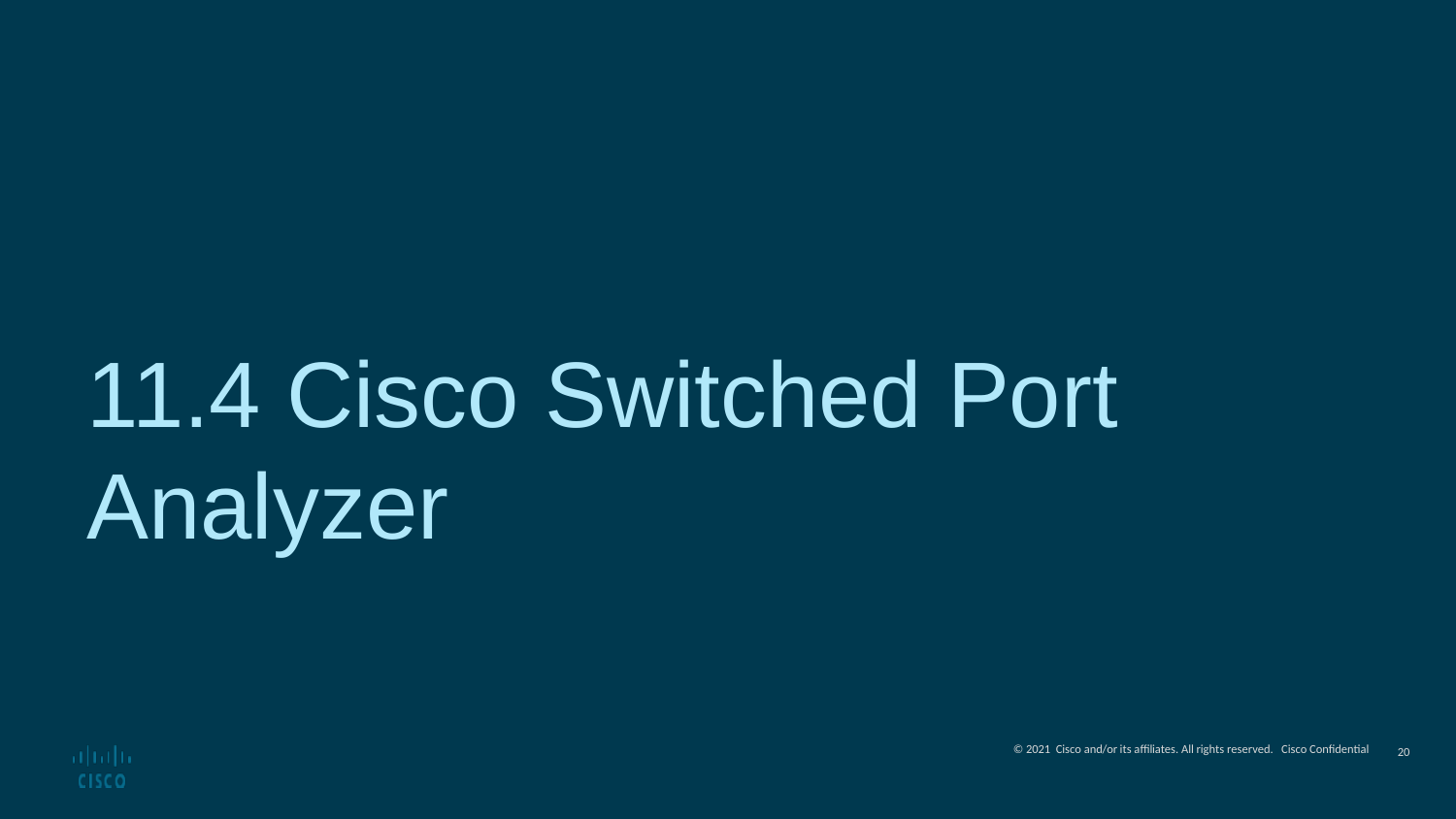

# 11.4 Cisco Switched Port Analyzer
20